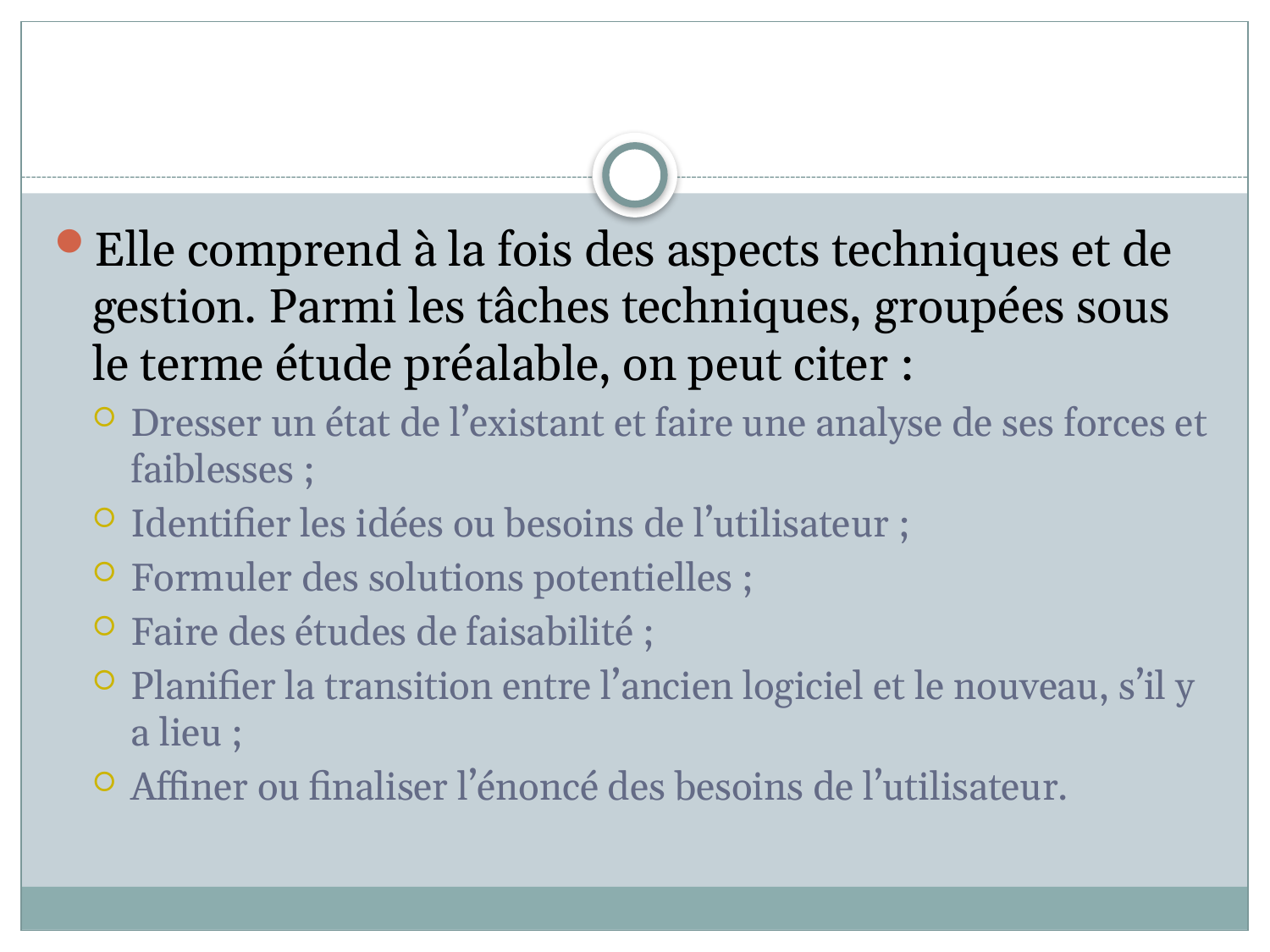

#
Elle comprend à la fois des aspects techniques et de gestion. Parmi les tâches techniques, groupées sous le terme étude préalable, on peut citer :
Dresser un état de l’existant et faire une analyse de ses forces et faiblesses ;
Identifier les idées ou besoins de l’utilisateur ;
Formuler des solutions potentielles ;
Faire des études de faisabilité ;
Planifier la transition entre l’ancien logiciel et le nouveau, s’il y a lieu ;
Affiner ou finaliser l’énoncé des besoins de l’utilisateur.